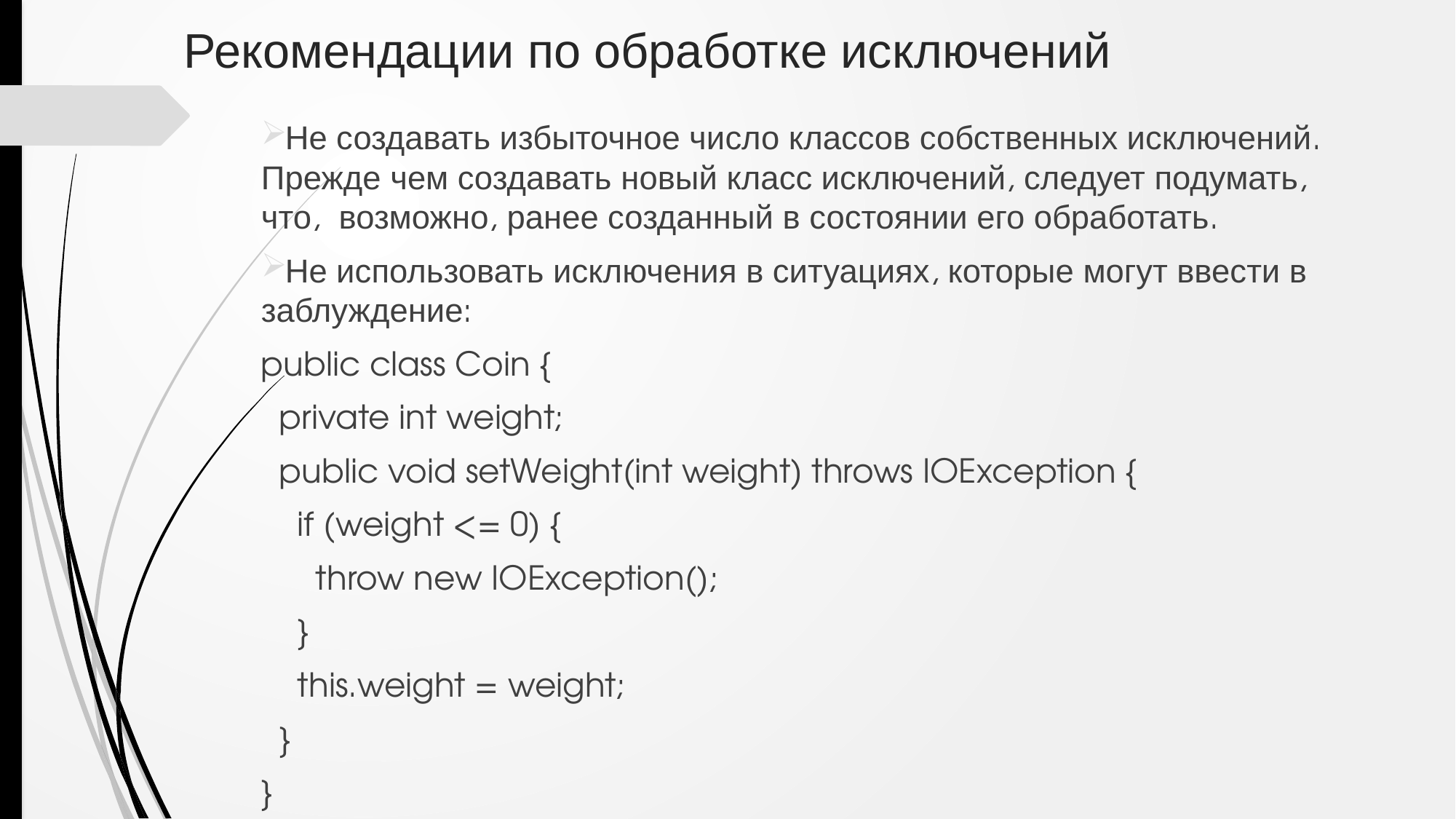

# Рекомендации по обработке исключений
Не создавать избыточное число классов собственных исключений. Прежде чем создавать новый класс исключений, следует подумать, что,  возможно, ранее созданный в состоянии его обработать.
Не использовать исключения в ситуациях, которые могут ввести в заблуждение:
public class Coin {
  private int weight;
  public void setWeight(int weight) throws IOException {
    if (weight <= 0) {
      throw new IOException();
    }
    this.weight = weight;
  }
}